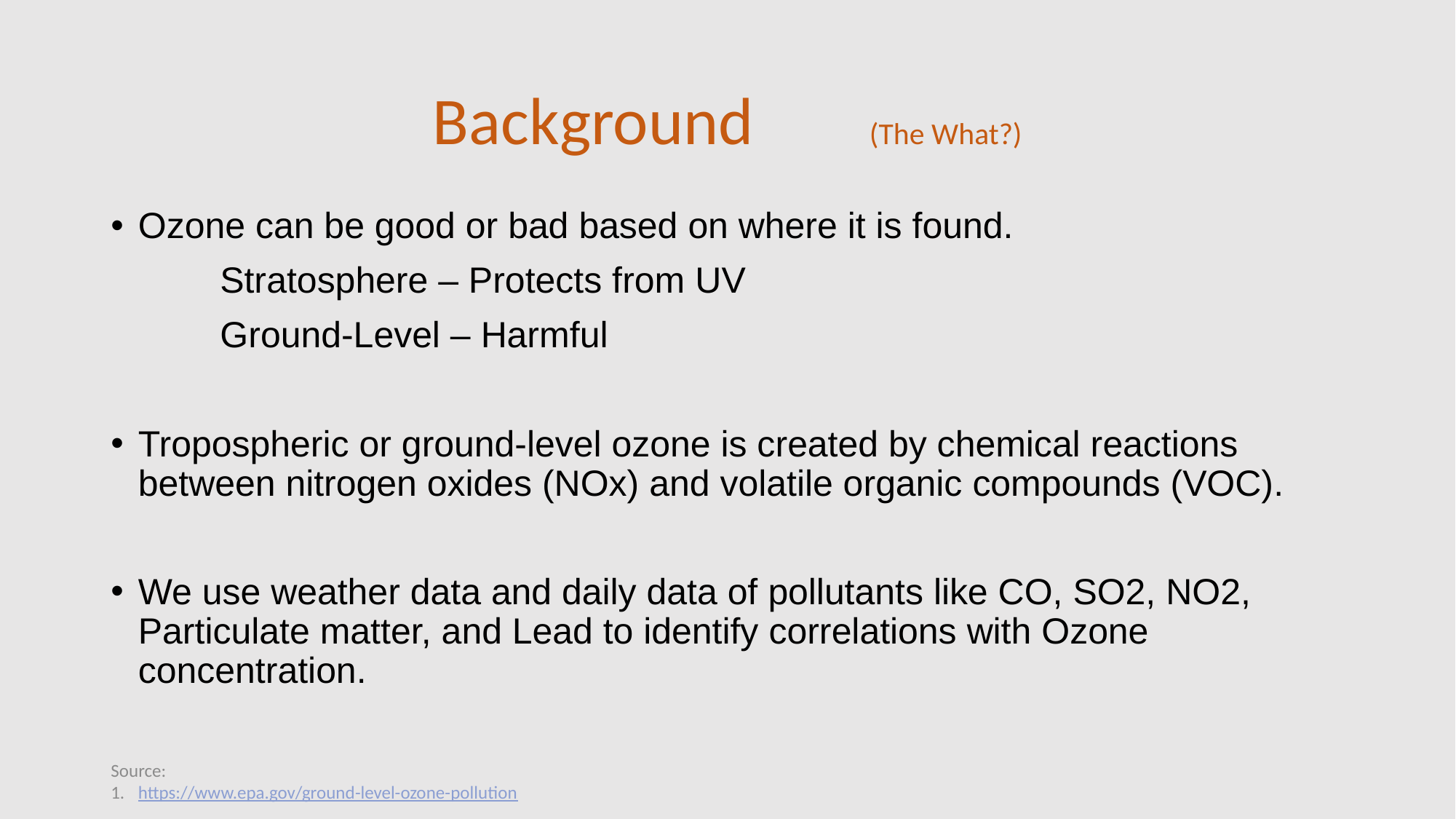

# Background		(The What?)
Ozone can be good or bad based on where it is found.
	Stratosphere – Protects from UV
	Ground-Level – Harmful

Tropospheric or ground-level ozone is created by chemical reactions between nitrogen oxides (NOx) and volatile organic compounds (VOC).

We use weather data and daily data of pollutants like CO, SO2, NO2, Particulate matter, and Lead to identify correlations with Ozone concentration.

Source:
https://www.epa.gov/ground-level-ozone-pollution